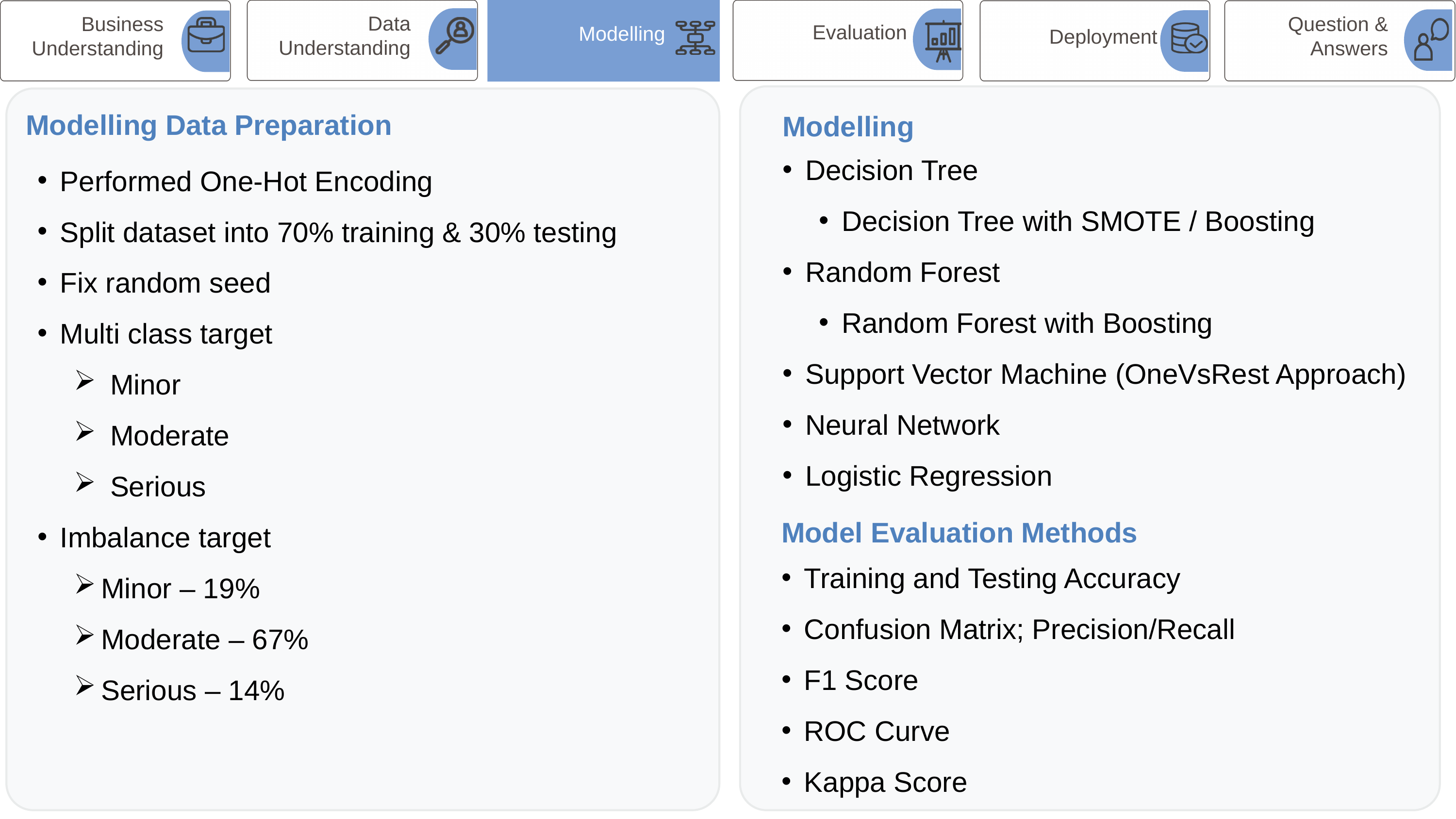

Data
Understanding
Business Understanding
Question & Answers

Evaluation

Modelling

Deployment
Modelling Data Preparation

Modelling

Decision Tree
Decision Tree with SMOTE / Boosting
Random Forest
Random Forest with Boosting
Support Vector Machine (OneVsRest Approach)
Neural Network
Logistic Regression
Performed One-Hot Encoding
Split dataset into 70% training & 30% testing
Fix random seed
Multi class target
Minor
Moderate
Serious
Imbalance target
Minor – 19%
Moderate – 67%
Serious – 14%
Model Evaluation Methods
Training and Testing Accuracy
Confusion Matrix; Precision/Recall
F1 Score
ROC Curve
Kappa Score